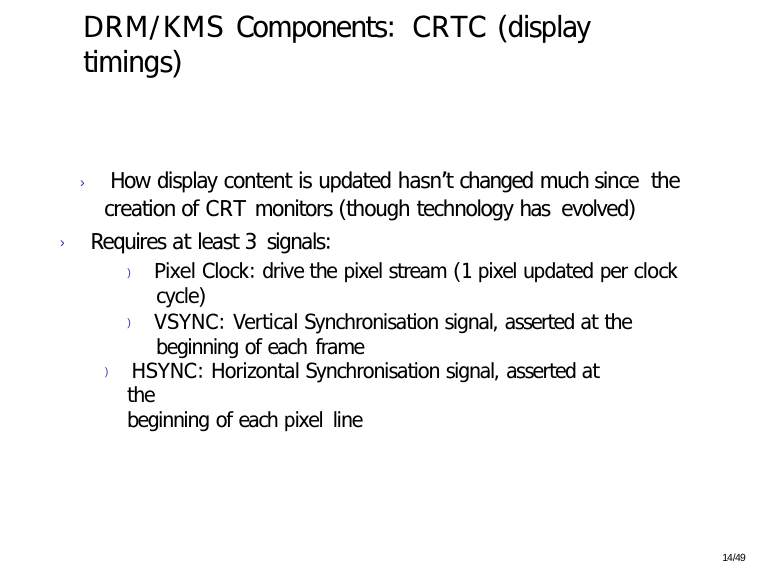

# DRM/KMS Components:  CRTC (display timings)
› How display content is updated hasn’t changed much since  the creation of CRT monitors (though technology has evolved)
› Requires at least 3 signals:
) Pixel Clock: drive the pixel stream (1 pixel updated per clock  cycle)
) VSYNC: Vertical Synchronisation signal, asserted at the  beginning of each frame
) HSYNC: Horizontal Synchronisation signal, asserted at  the
beginning of each pixel line
14/49